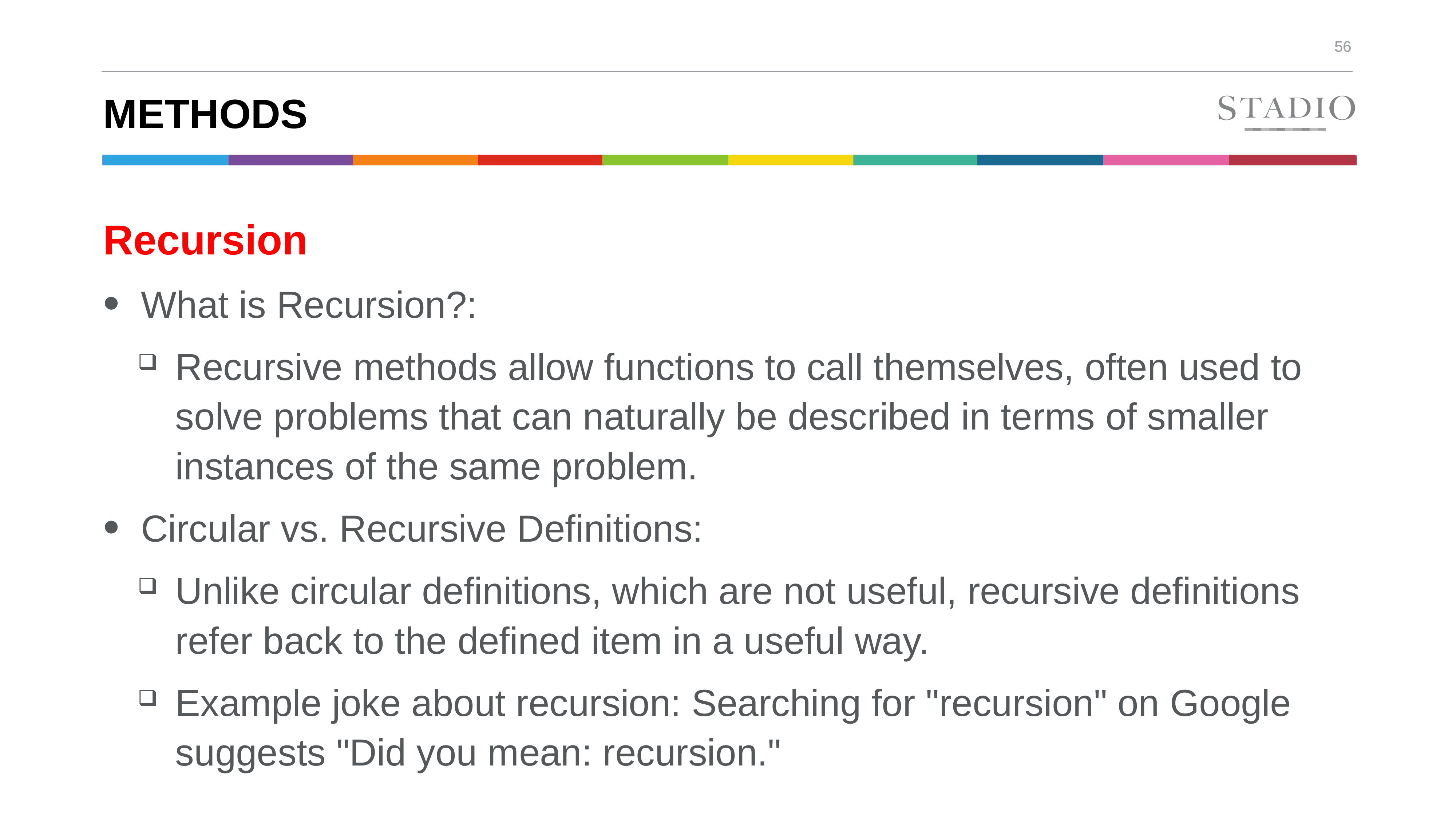

# methods

Recursion
What is Recursion?:
Recursive methods allow functions to call themselves, often used to solve problems that can naturally be described in terms of smaller instances of the same problem.
Circular vs. Recursive Definitions:
Unlike circular definitions, which are not useful, recursive definitions refer back to the defined item in a useful way.
Example joke about recursion: Searching for "recursion" on Google suggests "Did you mean: recursion."